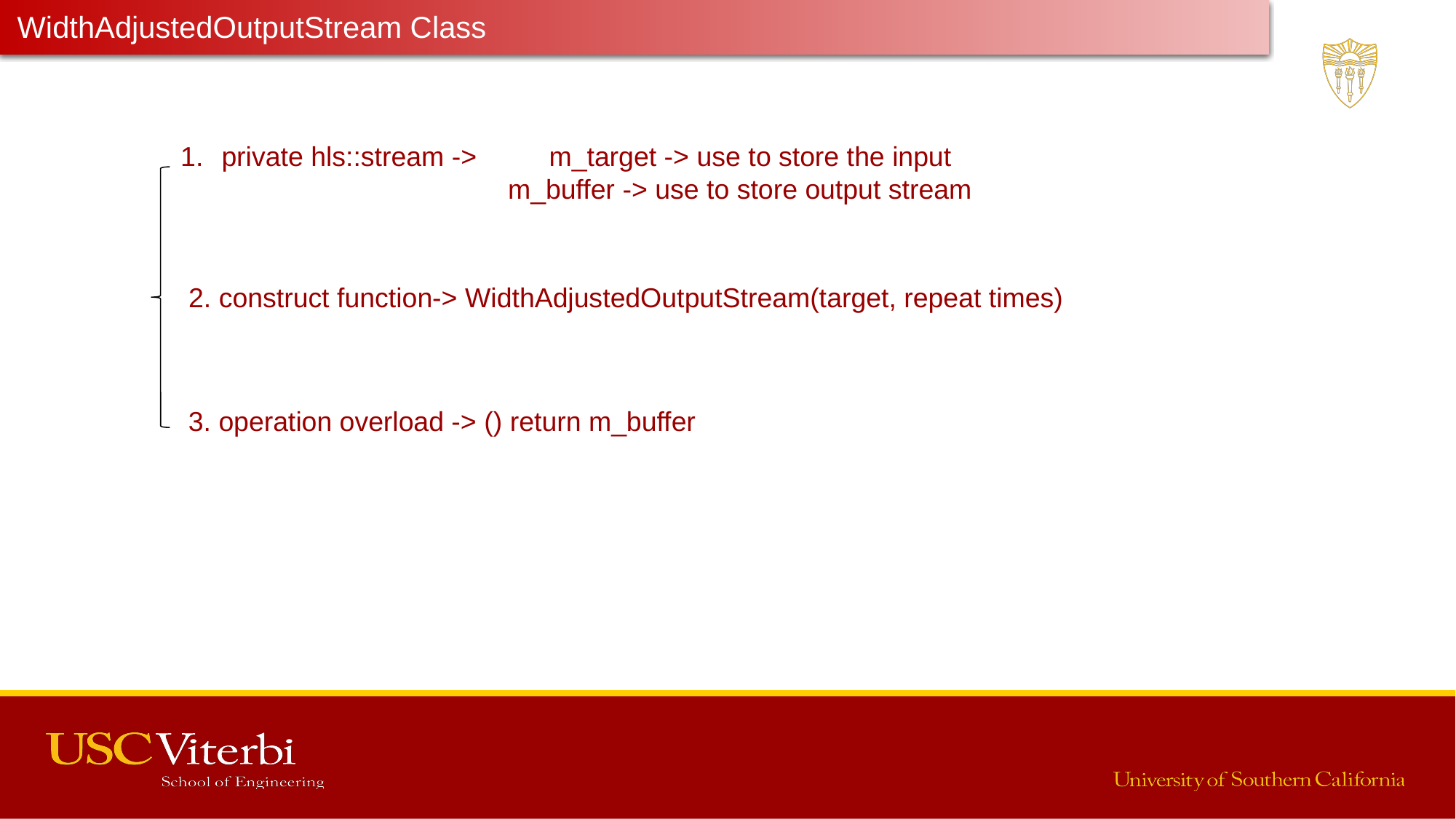

WidthAdjustedOutputStream Class

Latest Progress                                                                                         link fault error in table

private hls::stream -> 	m_target -> use to store the input
			m_buffer -> use to store output stream

2. construct function-> WidthAdjustedOutputStream(target, repeat times)

3. operation overload -> () return m_buffer